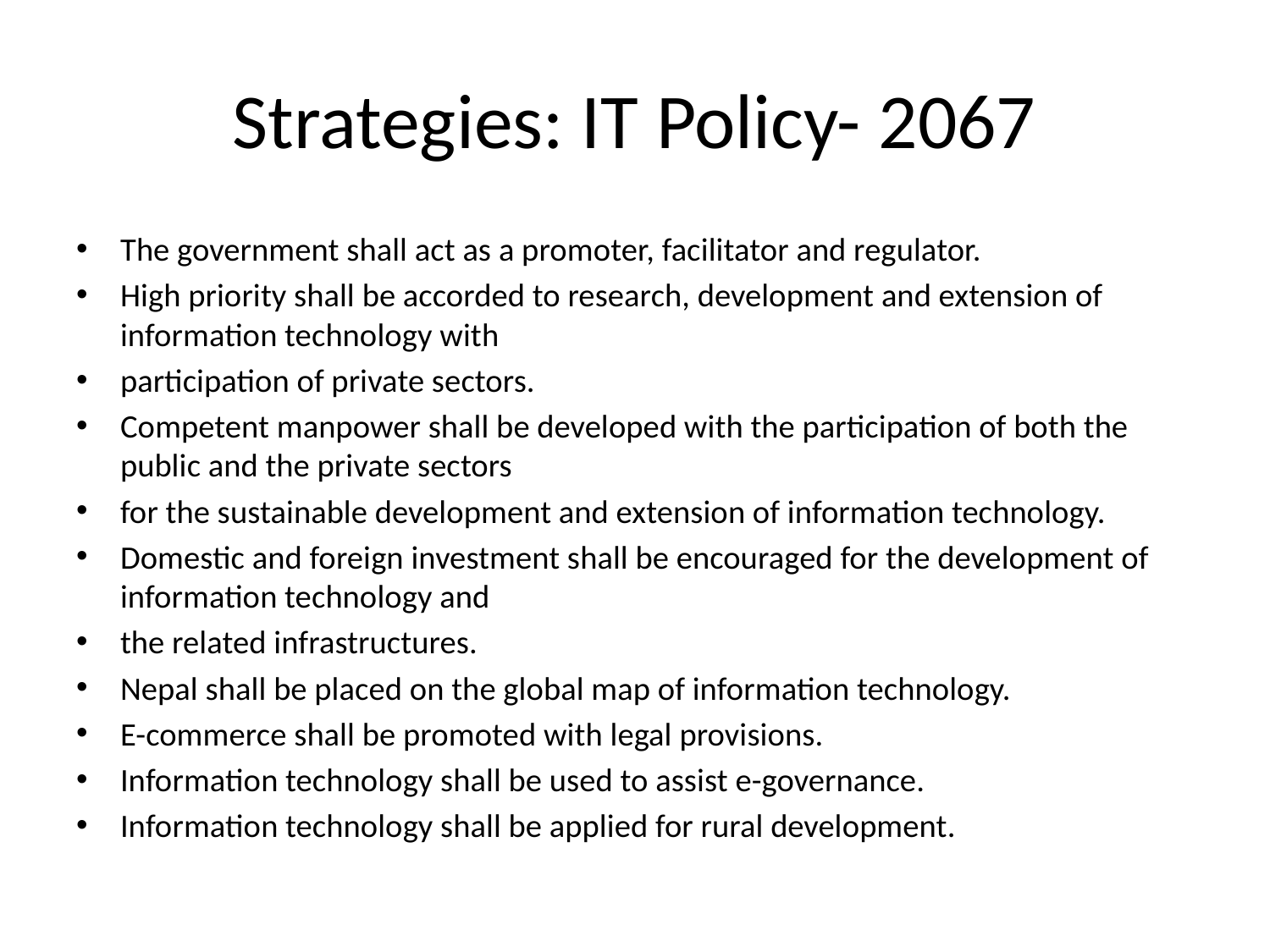

# Strategies: IT Policy- 2067
The government shall act as a promoter, facilitator and regulator.
High priority shall be accorded to research, development and extension of information technology with
participation of private sectors.
Competent manpower shall be developed with the participation of both the public and the private sectors
for the sustainable development and extension of information technology.
Domestic and foreign investment shall be encouraged for the development of information technology and
the related infrastructures.
Nepal shall be placed on the global map of information technology.
E-commerce shall be promoted with legal provisions.
Information technology shall be used to assist e-governance.
Information technology shall be applied for rural development.